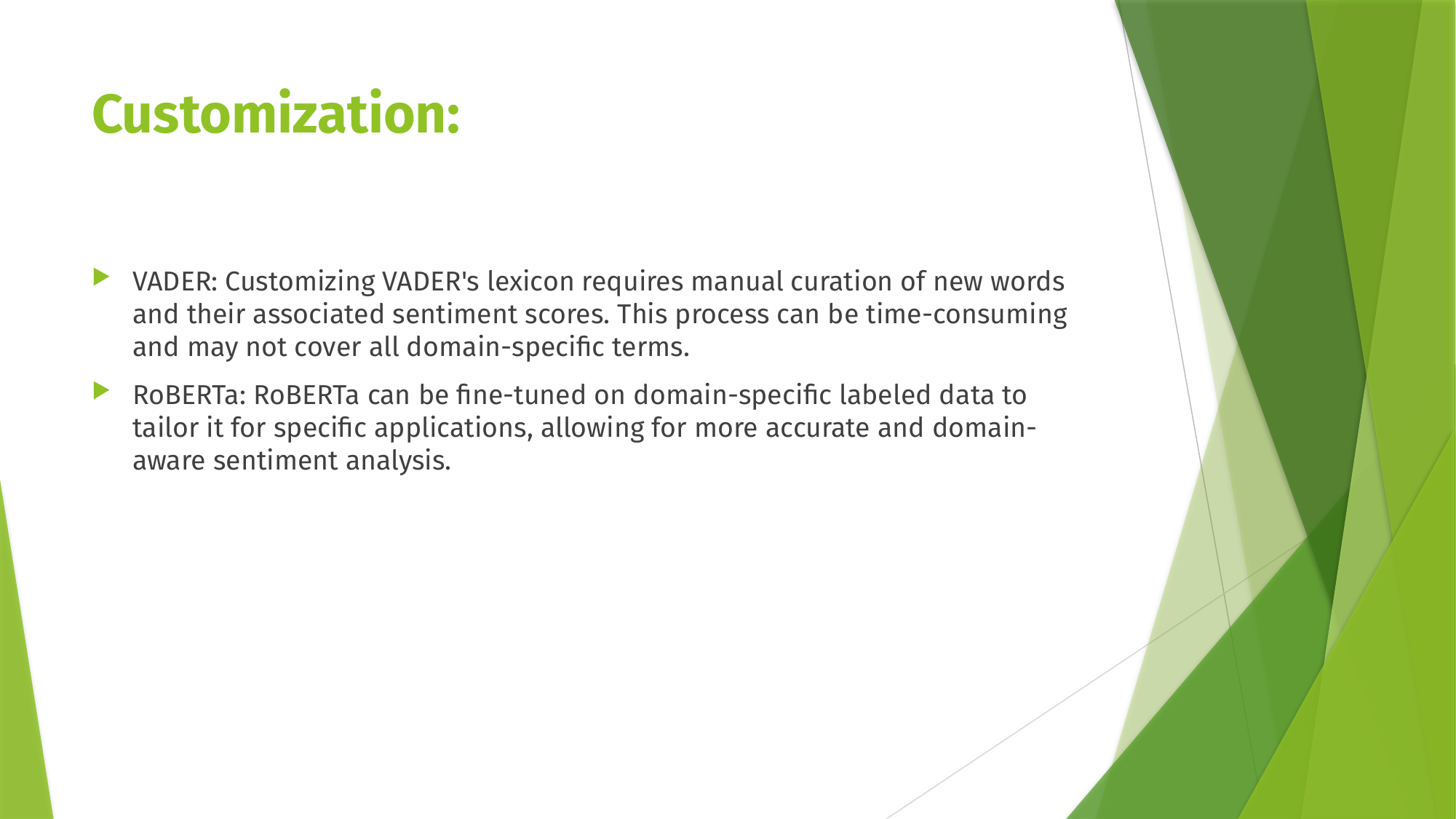

# Customization:
VADER: Customizing VADER's lexicon requires manual curation of new words and their associated sentiment scores. This process can be time-consuming and may not cover all domain-specific terms.
RoBERTa: RoBERTa can be fine-tuned on domain-specific labeled data to tailor it for specific applications, allowing for more accurate and domain-aware sentiment analysis.